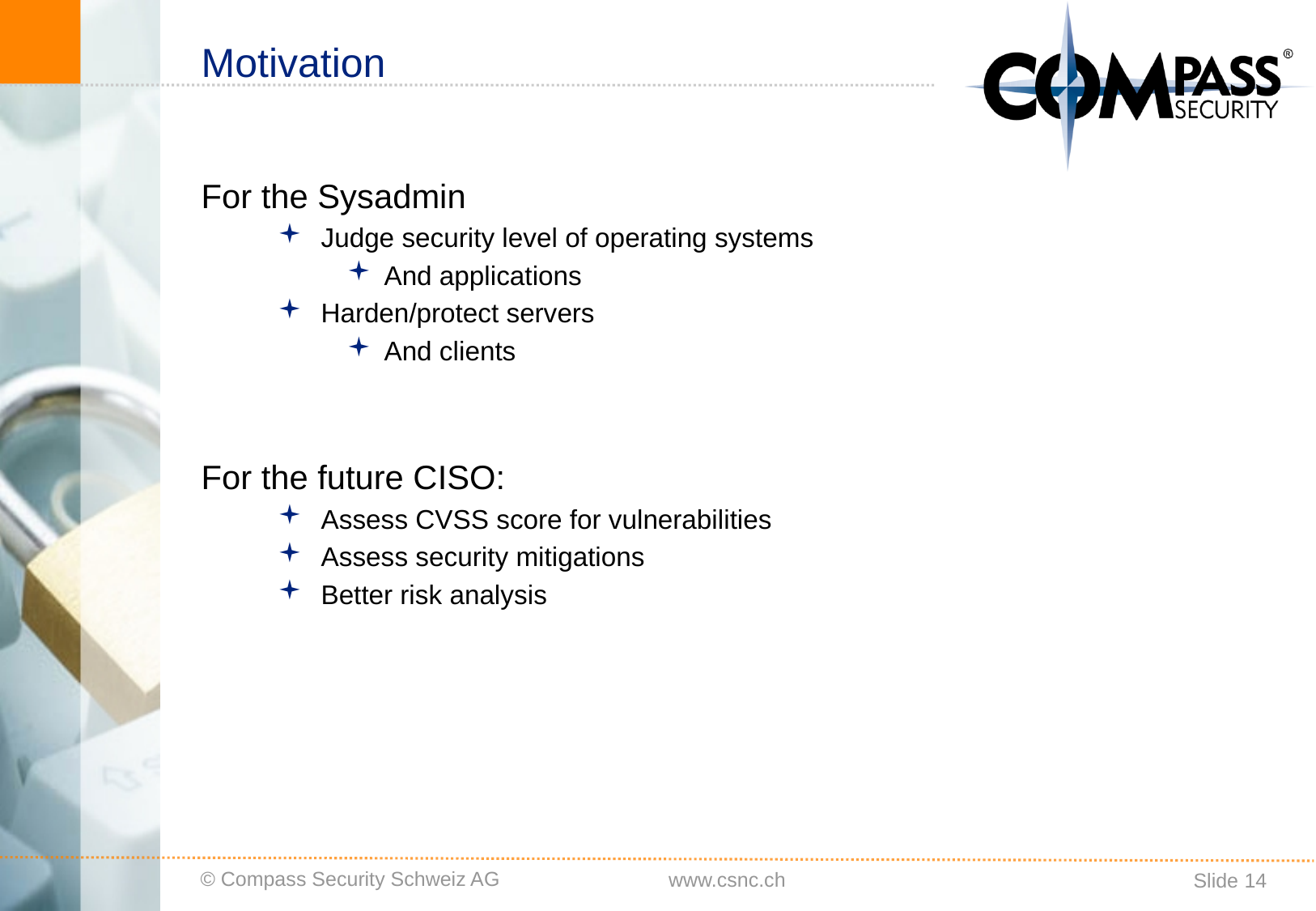

# Motivation
For the Sysadmin
Judge security level of operating systems
And applications
Harden/protect servers
And clients

For the future CISO:
Assess CVSS score for vulnerabilities
Assess security mitigations
Better risk analysis